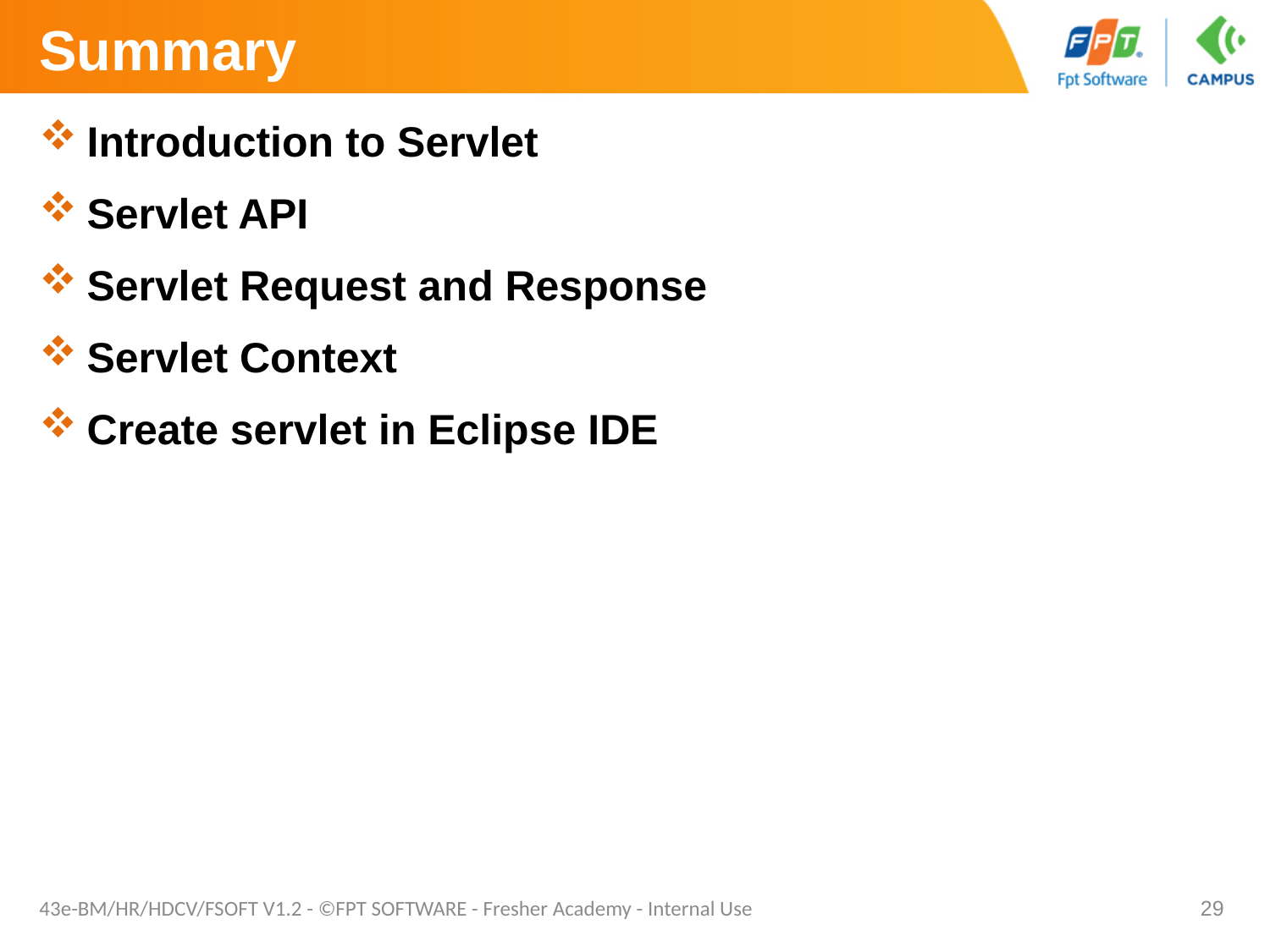

# Summary
Introduction to Servlet
Servlet API
Servlet Request and Response
Servlet Context
Create servlet in Eclipse IDE
43e-BM/HR/HDCV/FSOFT V1.2 - ©FPT SOFTWARE - Fresher Academy - Internal Use
29